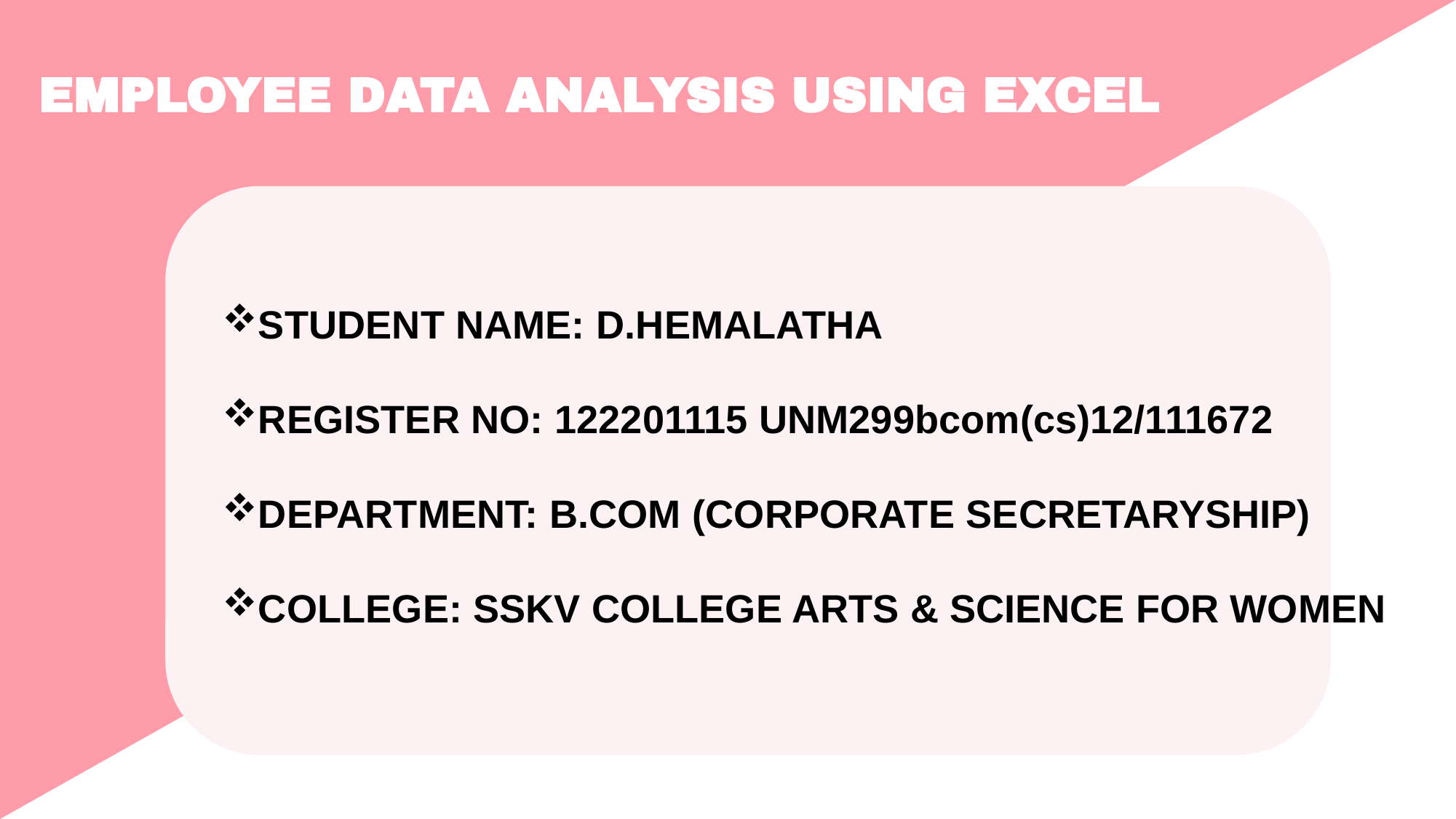

EMPLOYEE DATA ANALYSIS USING EXCEL

STUDENT NAME: D.HEMALATHA

REGISTER NO: 122201115 UNM299bcom(cs)12/111672

DEPARTMENT: B.COM (CORPORATE SECRETARYSHIP)

COLLEGE: SSKV COLLEGE ARTS & SCIENCE FOR WOMEN